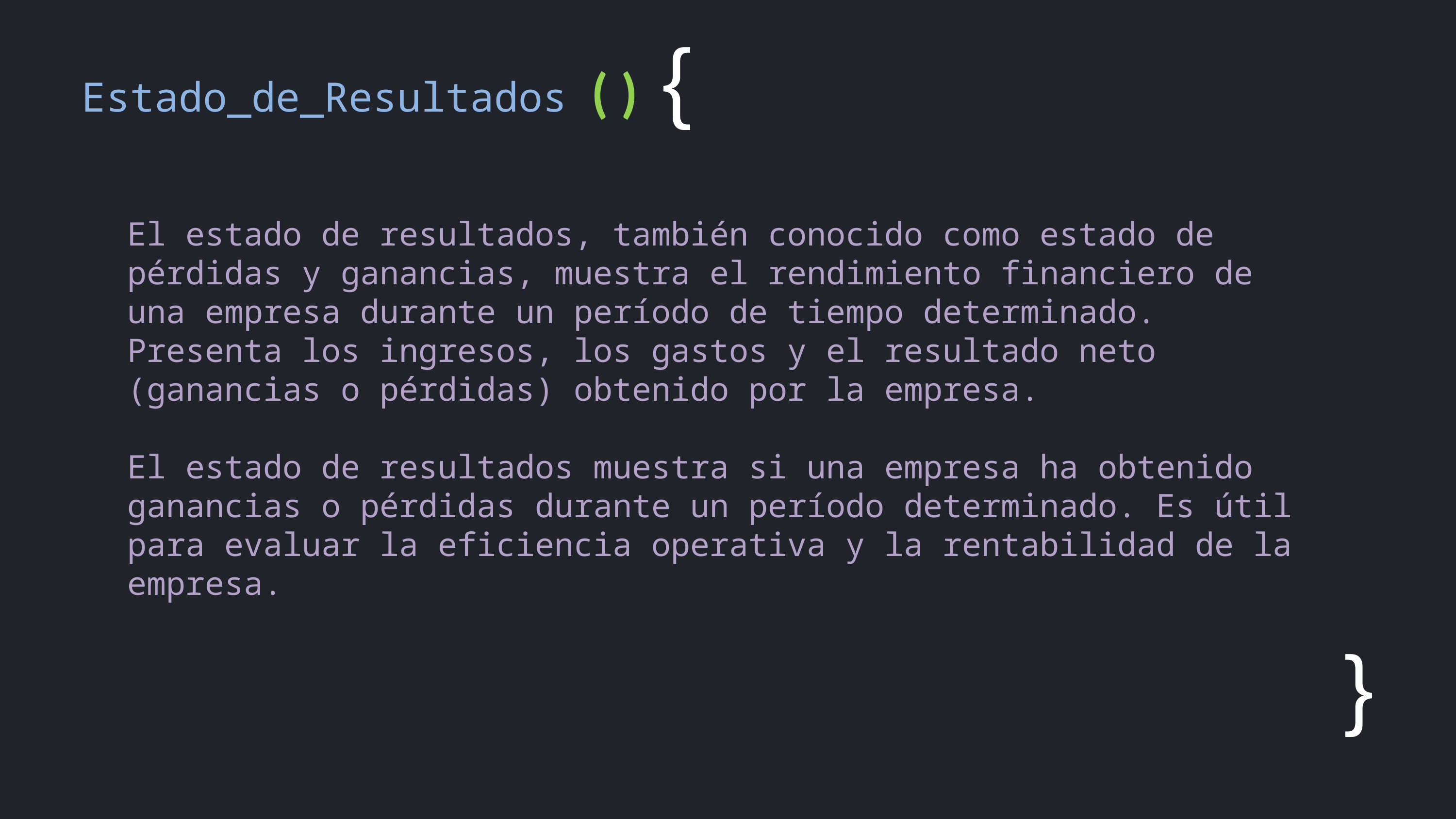

Estado_de_Resultados ( ) {
El estado de resultados, también conocido como estado de pérdidas y ganancias, muestra el rendimiento financiero de una empresa durante un período de tiempo determinado. Presenta los ingresos, los gastos y el resultado neto (ganancias o pérdidas) obtenido por la empresa.

El estado de resultados muestra si una empresa ha obtenido ganancias o pérdidas durante un período determinado. Es útil para evaluar la eficiencia operativa y la rentabilidad de la empresa.
}